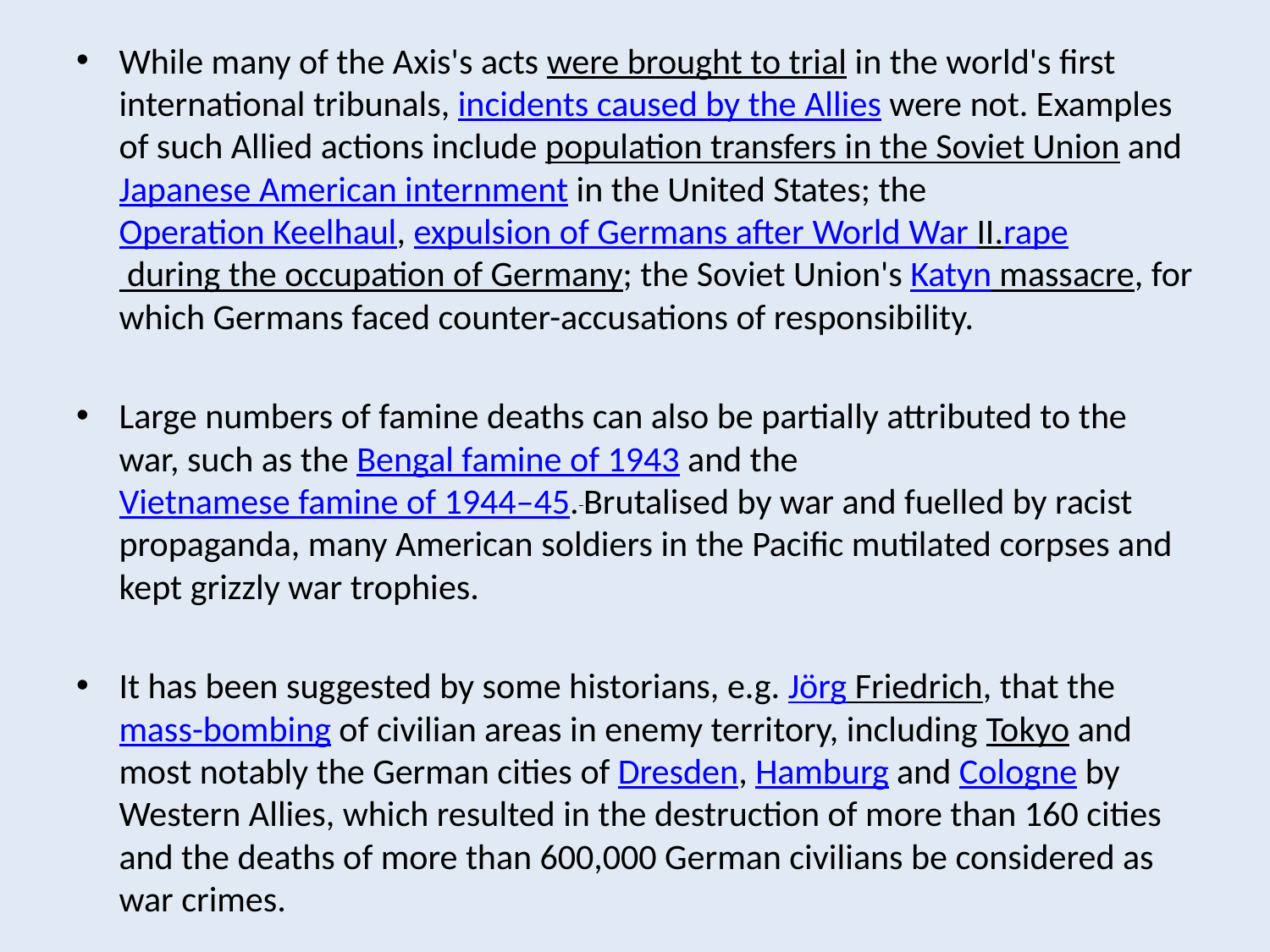

While many of the Axis's acts were brought to trial in the world's first international tribunals, incidents caused by the Allies were not. Examples of such Allied actions include population transfers in the Soviet Union and Japanese American internment in the United States; the Operation Keelhaul, expulsion of Germans after World War II.rape during the occupation of Germany; the Soviet Union's Katyn massacre, for which Germans faced counter-accusations of responsibility.

Large numbers of famine deaths can also be partially attributed to the war, such as the Bengal famine of 1943 and the Vietnamese famine of 1944–45. Brutalised by war and fuelled by racist propaganda, many American soldiers in the Pacific mutilated corpses and kept grizzly war trophies.

It has been suggested by some historians, e.g. Jörg Friedrich, that the mass-bombing of civilian areas in enemy territory, including Tokyo and most notably the German cities of Dresden, Hamburg and Cologne by Western Allies, which resulted in the destruction of more than 160 cities and the deaths of more than 600,000 German civilians be considered as war crimes.